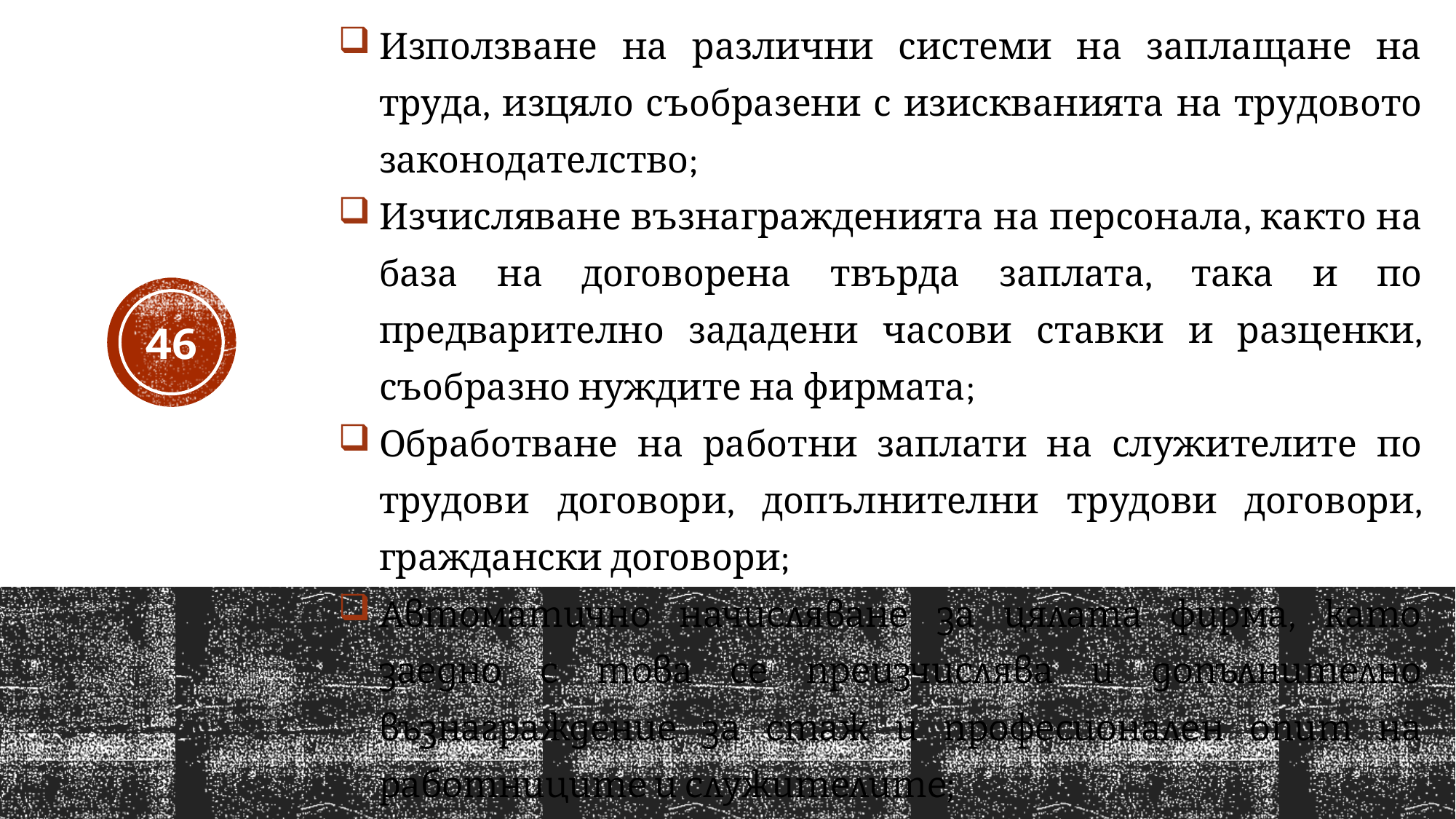

Използване на различни системи на заплащане на труда, изцяло съобразени с изискванията на трудовото законодателство;
Изчисляване възнагражденията на персонала, както на база на договорена твърда заплата, така и по предварително зададени часови ставки и разценки, съобразно нуждите на фирмата;
Обработване на работни заплати на служителите по трудови договори, допълнителни трудови договори, граждански договори;
Автоматично начисляване за цялата фирма, като заедно с това се преизчислява и допълнително възнаграждение за стаж и професионален опит на работниците и служителите;
46